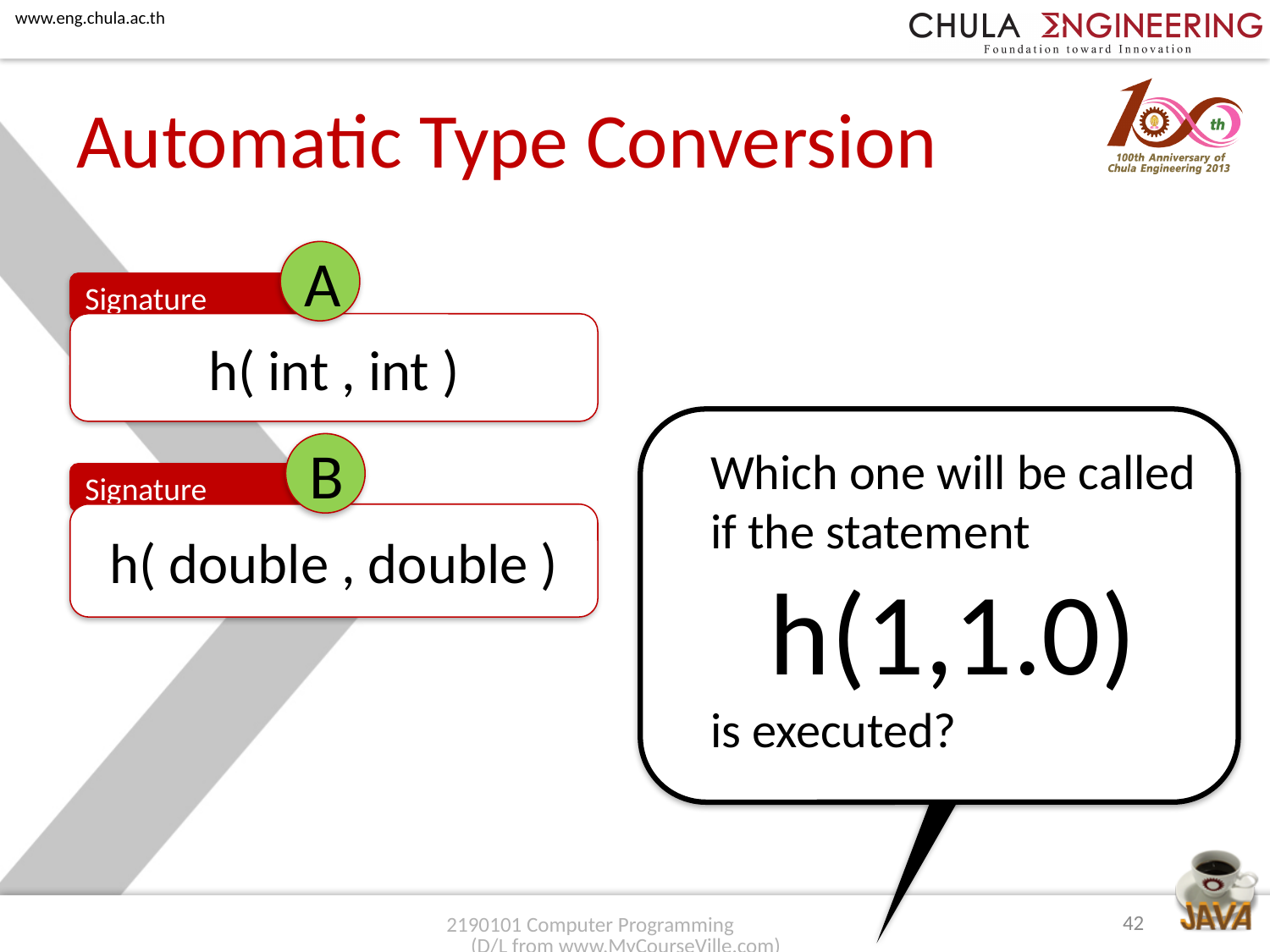

# Automatic Type Conversion
A
Signature
h( int , int )

B
Which one will be called
if the statement
h(1,1.0)
is executed?
Signature
h( double , double )

42
2190101 Computer Programming                       (D/L from www.MyCourseVille.com)